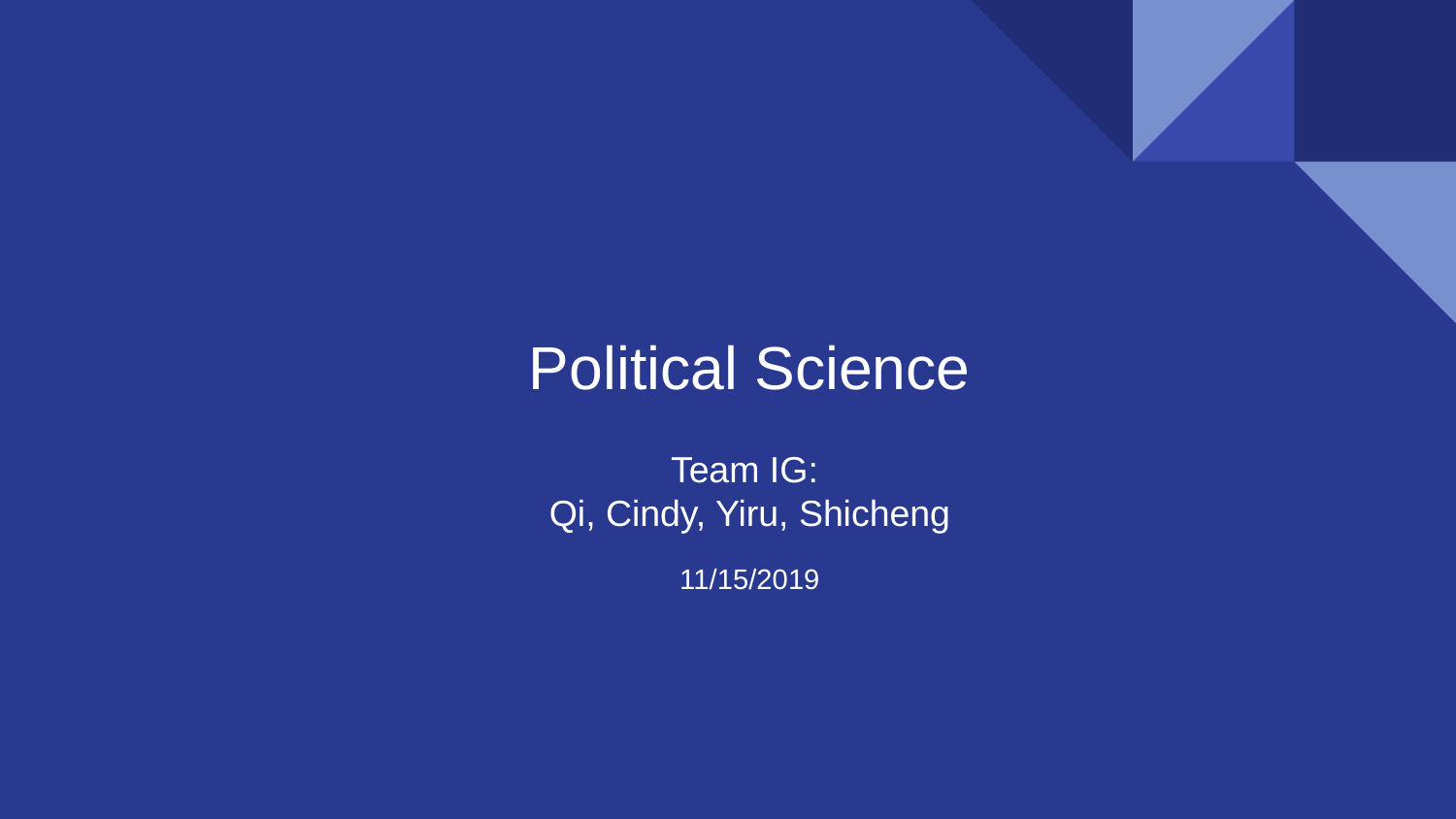

# Political Science
Team IG:
Qi, Cindy, Yiru, Shicheng
11/15/2019